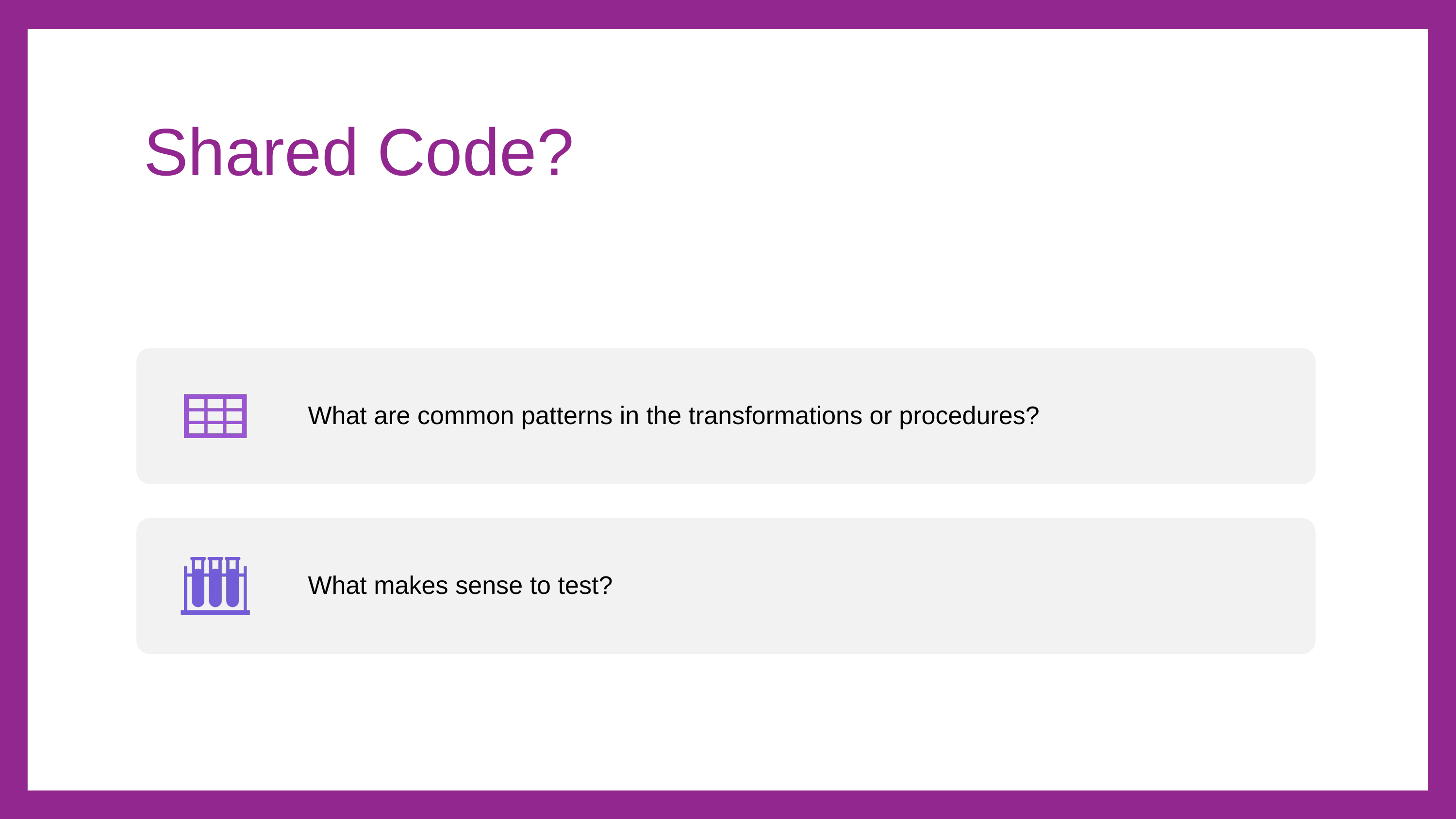

# Shared Code?
What are common patterns in the transformations or procedures?
What makes sense to test?